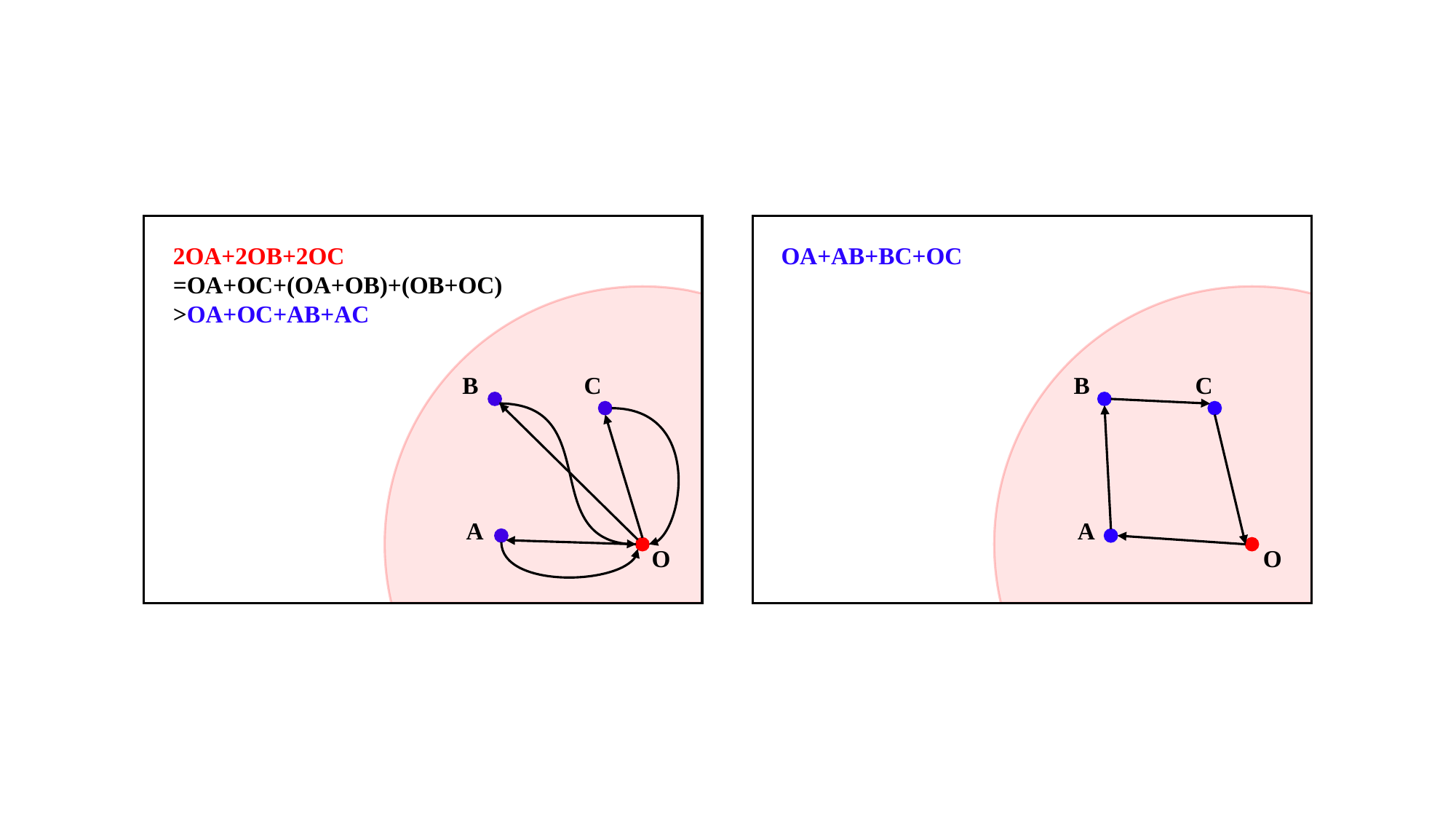

2OA+2OB+2OC
=OA+OC+(OA+OB)+(OB+OC)
>OA+OC+AB+AC
OA+AB+BC+OC

C
C
B
B

A
A

O

O